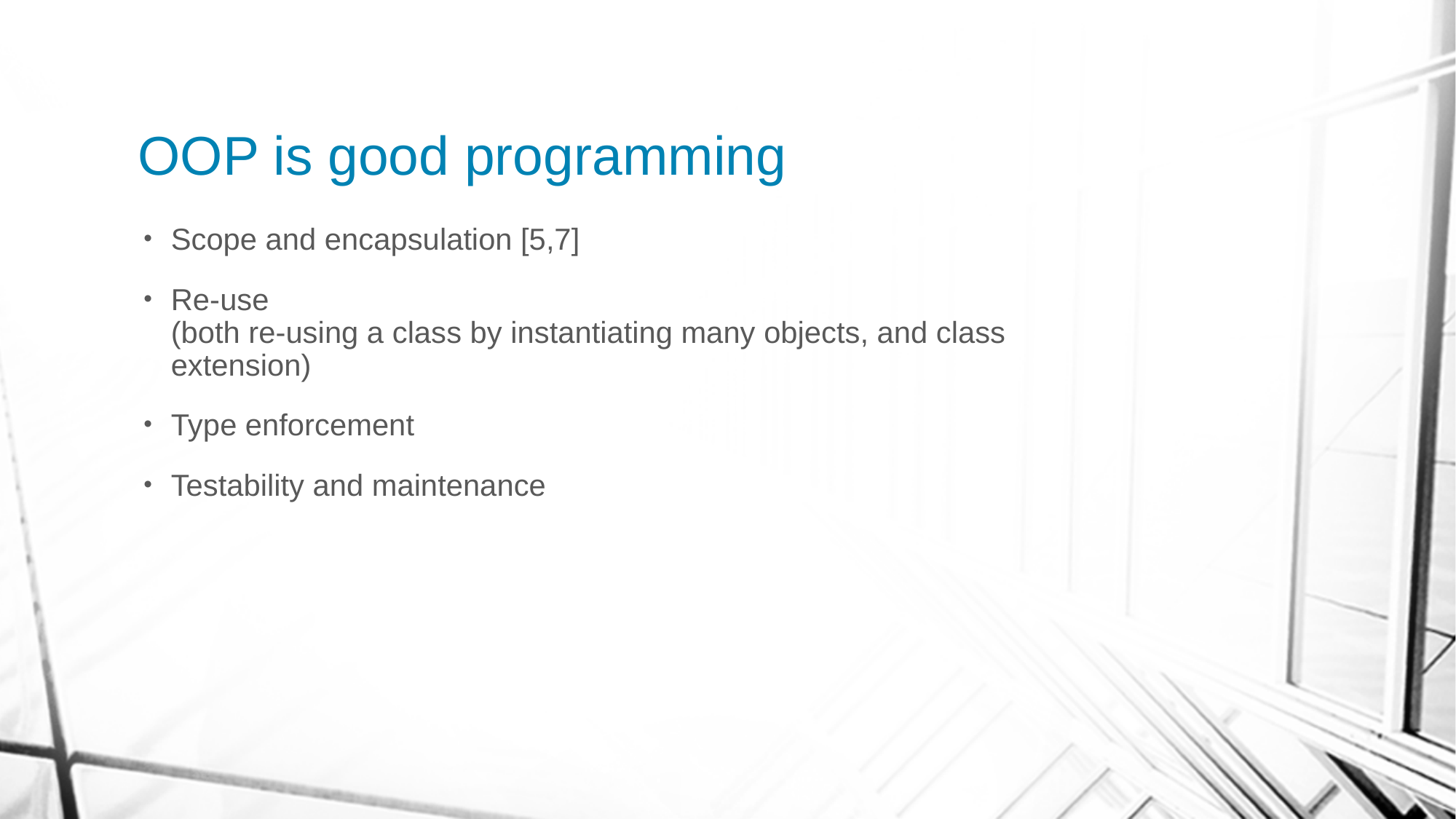

# OOP is good programming
Scope and encapsulation [5,7]
Re-use
(both re-using a class by instantiating many objects, and class extension)
Type enforcement
Testability and maintenance